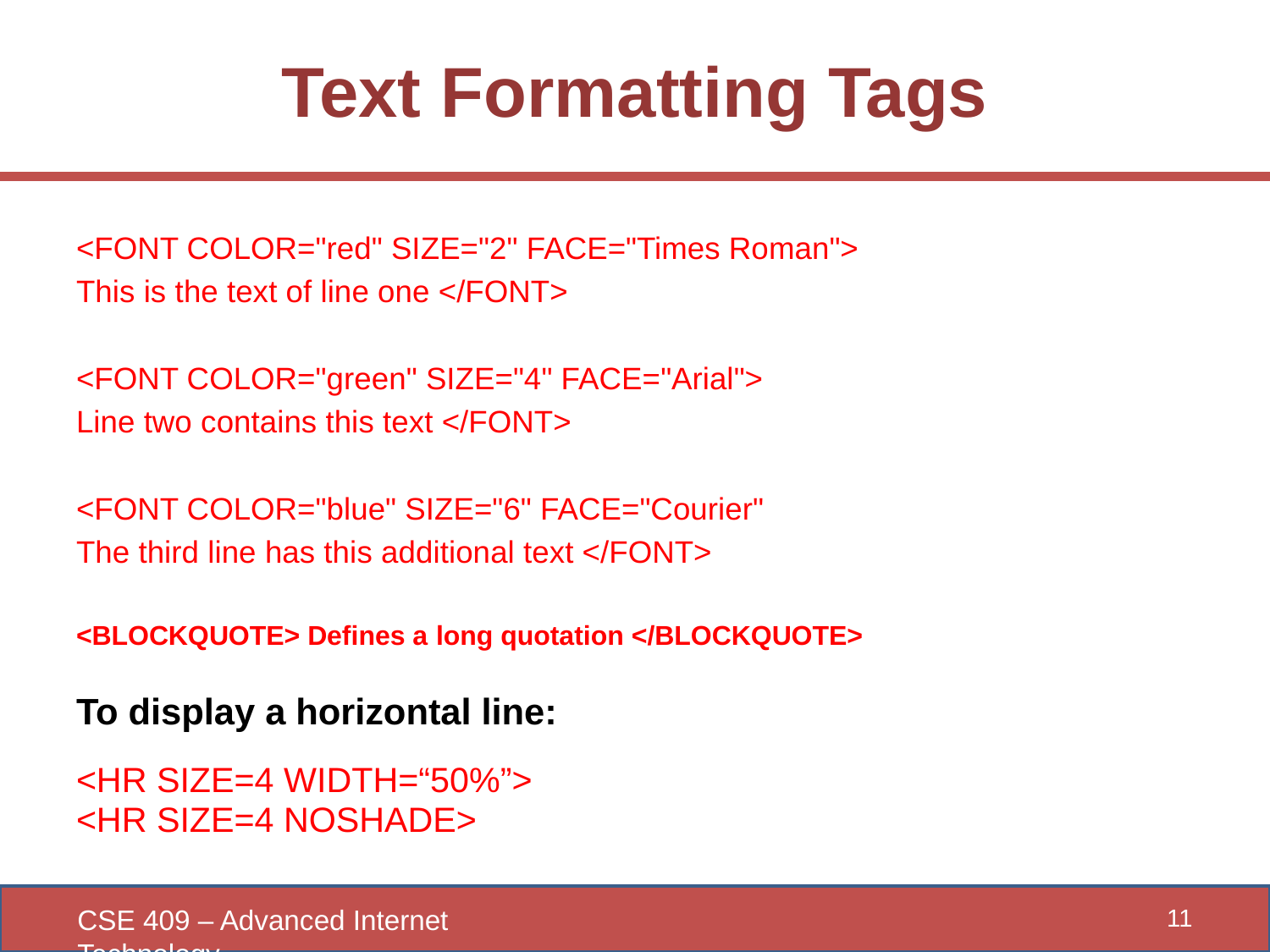

# Text Formatting Tags
<FONT COLOR="red" SIZE="2" FACE="Times Roman">
This is the text of line one </FONT>

<FONT COLOR="green" SIZE="4" FACE="Arial">
Line two contains this text </FONT>

<FONT COLOR="blue" SIZE="6" FACE="Courier"
The third line has this additional text </FONT>

<BLOCKQUOTE> Defines a long quotation </BLOCKQUOTE>

To display a horizontal line:

<HR SIZE=4 WIDTH=“50%”>
<HR SIZE=4 NOSHADE>